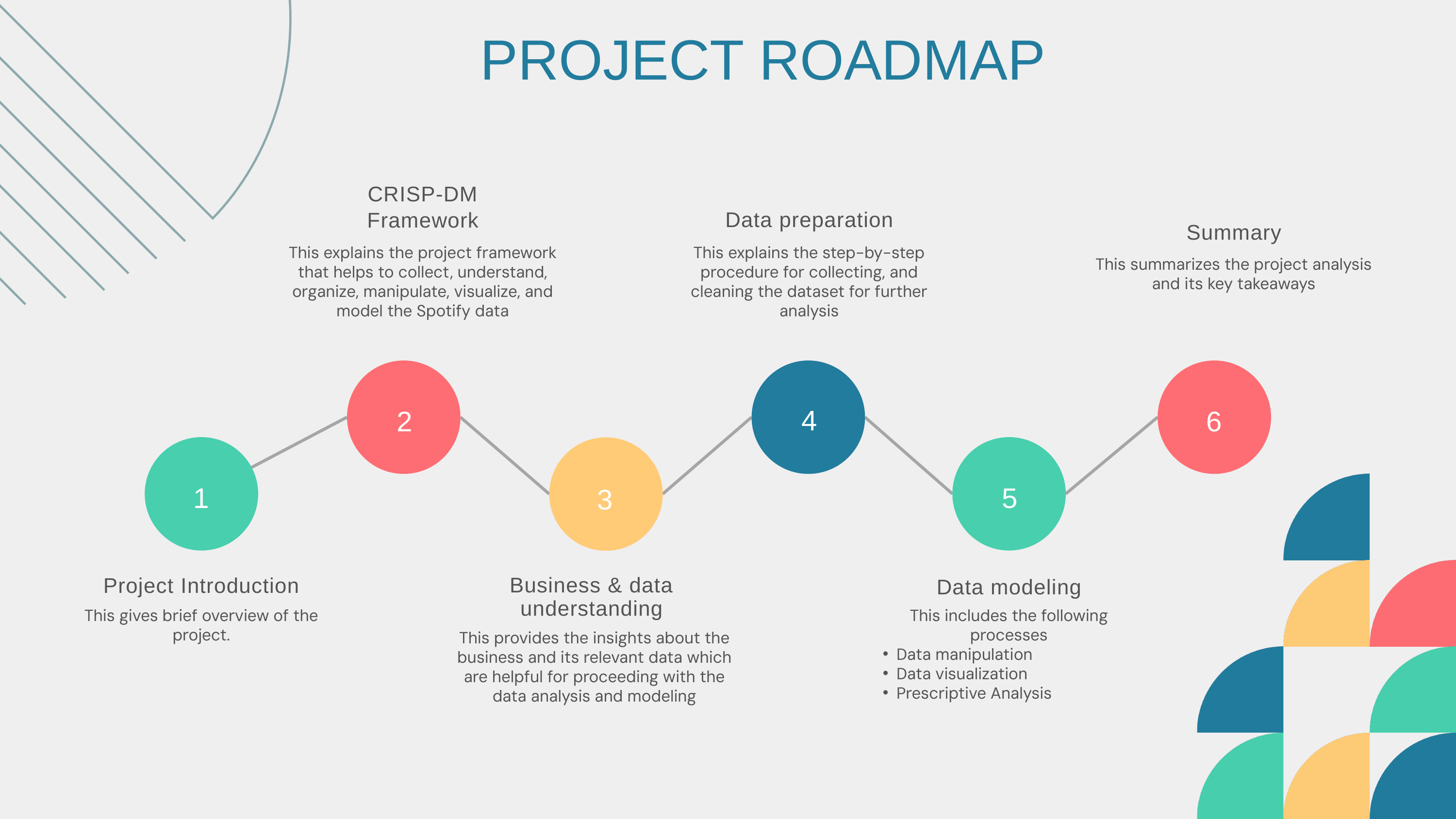

PROJECT ROADMAP
CRISP-DM Framework
Data preparation
Summary
This explains the project framework that helps to collect, understand, organize, manipulate, visualize, and model the Spotify data
This explains the step-by-step procedure for collecting, and cleaning the dataset for further analysis
This summarizes the project analysis and its key takeaways

4
2
6

1
5
3

Project Introduction
Data modeling
Business & data understanding
This gives brief overview of the project.
This includes the following processes
Data manipulation
Data visualization
Prescriptive Analysis
This provides the insights about the business and its relevant data which are helpful for proceeding with the data analysis and modeling